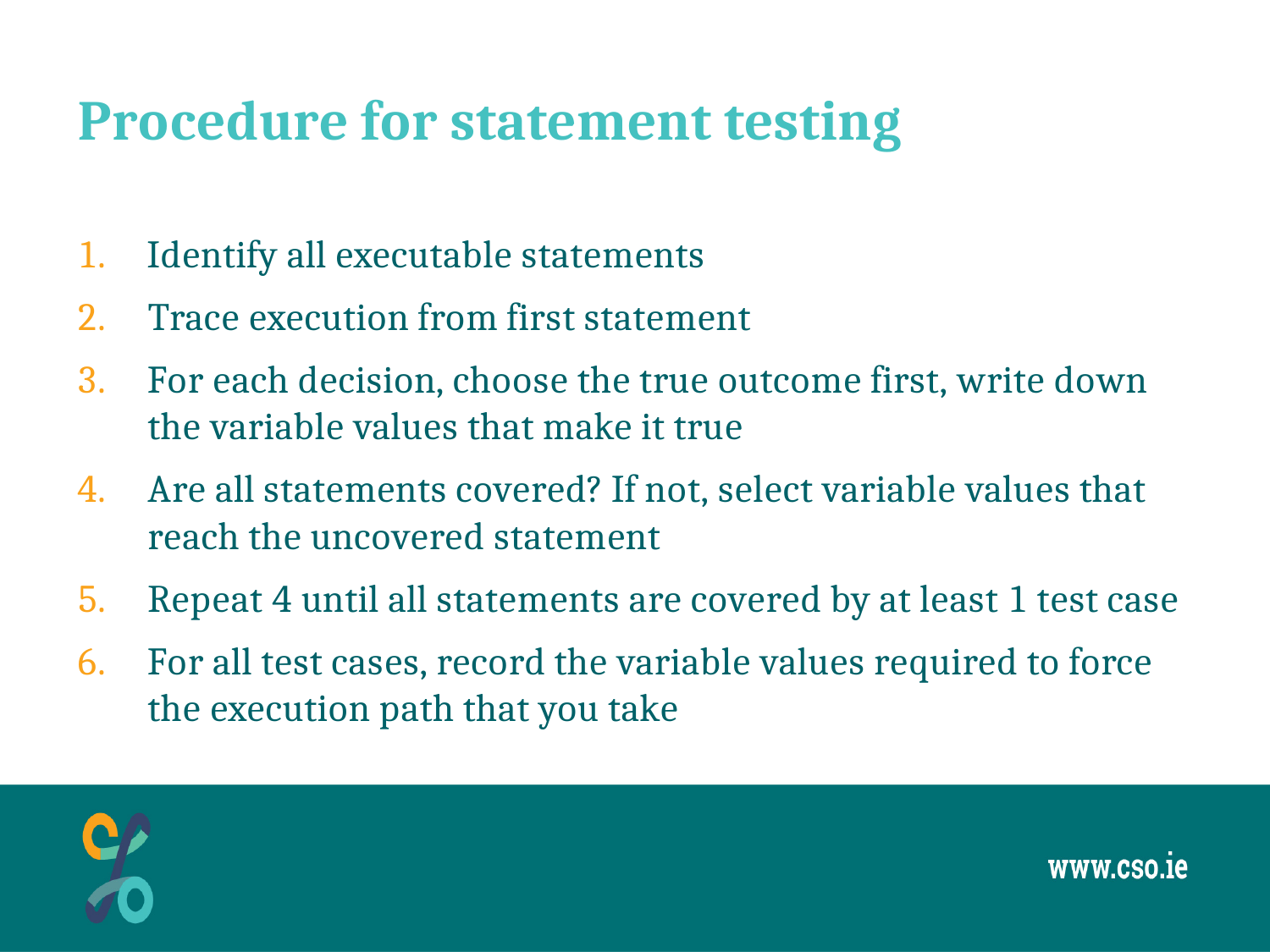

# Procedure for statement testing
Identify all executable statements
Trace execution from first statement
For each decision, choose the true outcome first, write down the variable values that make it true
Are all statements covered? If not, select variable values that reach the uncovered statement
Repeat 4 until all statements are covered by at least 1 test case
For all test cases, record the variable values required to force the execution path that you take